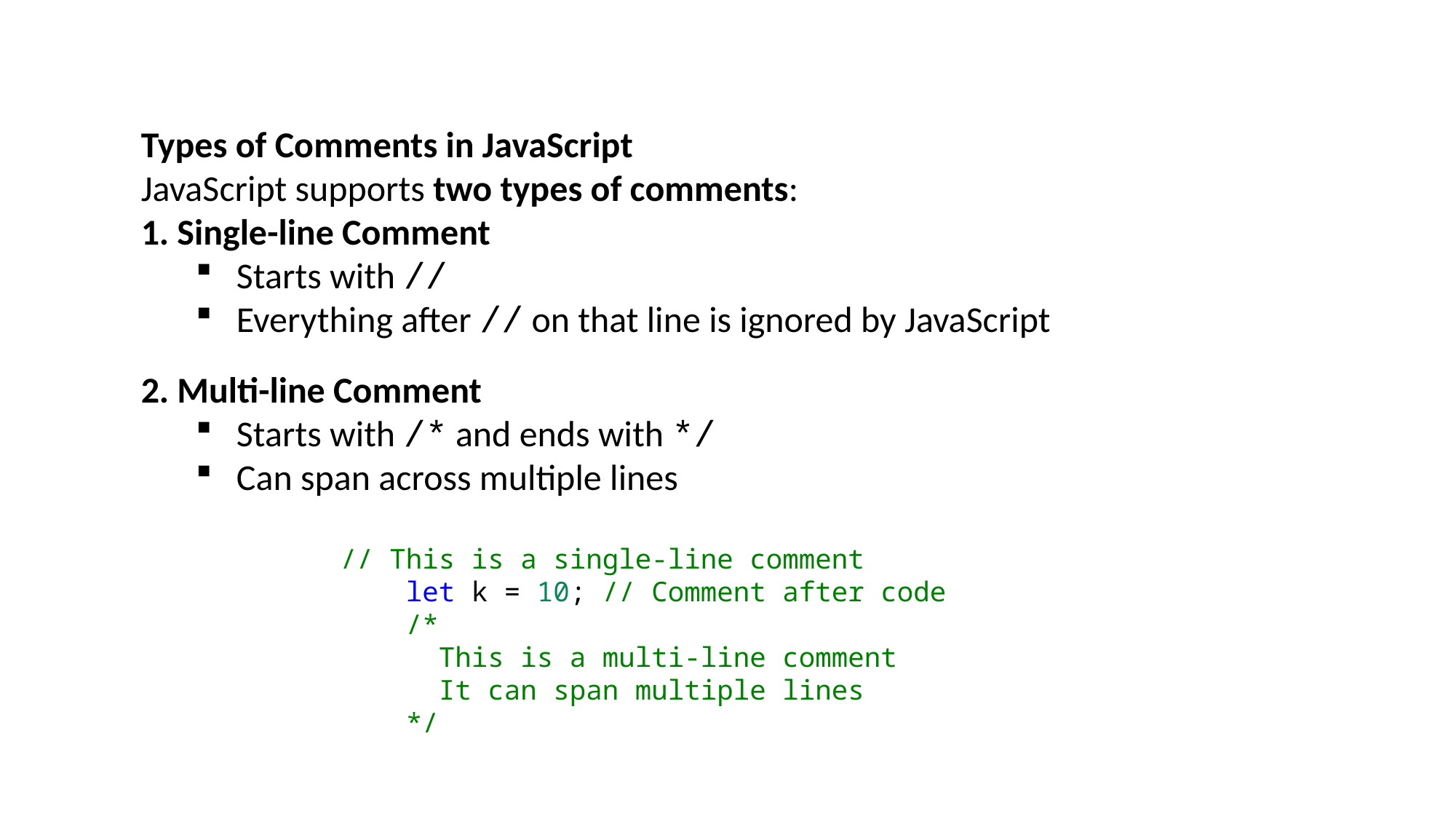

Types of Comments in JavaScript
JavaScript supports two types of comments:
1. Single-line Comment
Starts with //
Everything after // on that line is ignored by JavaScript
2. Multi-line Comment
Starts with /* and ends with */
Can span across multiple lines
// This is a single-line comment
    let k = 10; // Comment after code
    /*
      This is a multi-line comment
      It can span multiple lines
    */